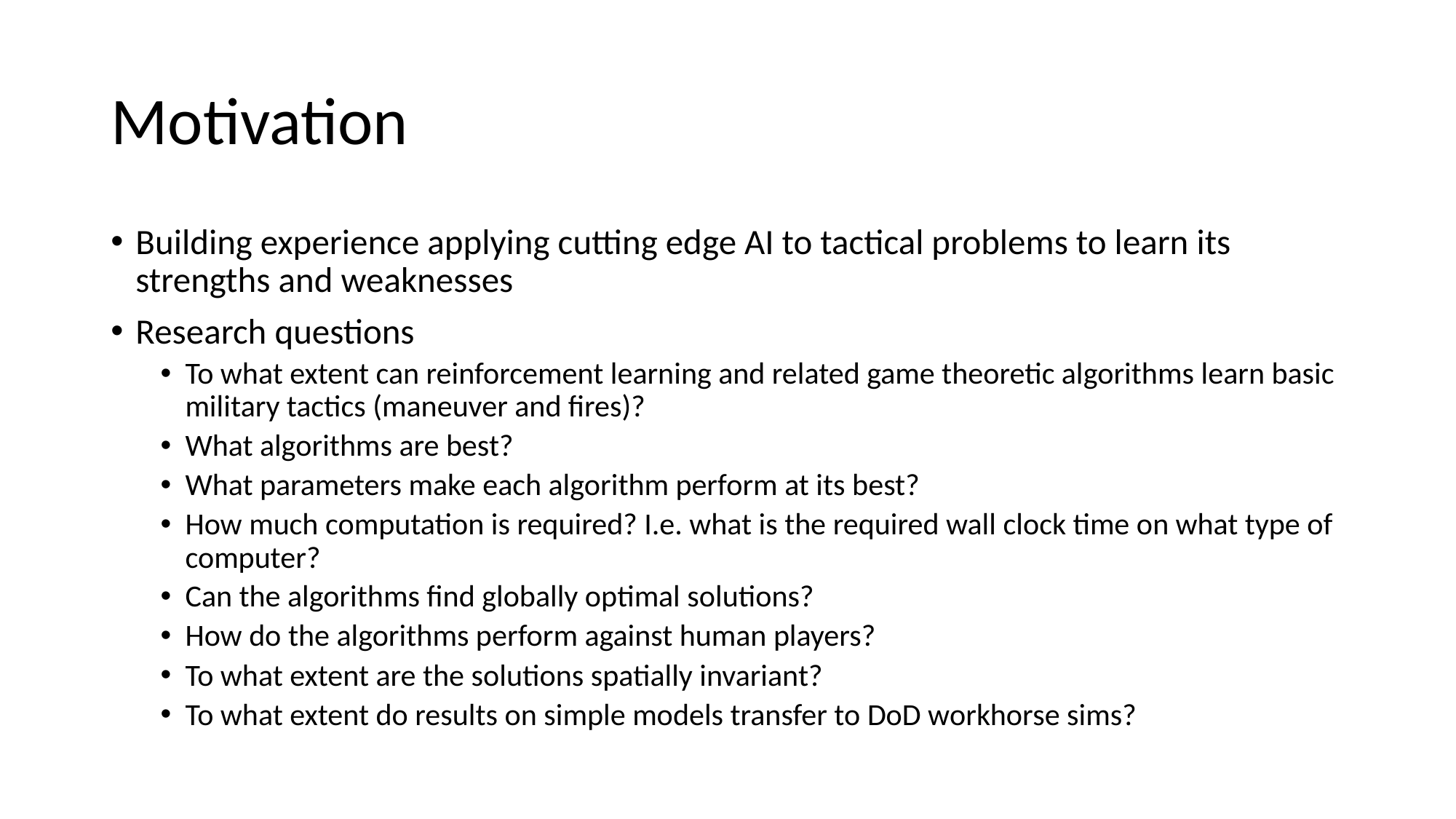

# Motivation
Building experience applying cutting edge AI to tactical problems to learn its strengths and weaknesses
Research questions
To what extent can reinforcement learning and related game theoretic algorithms learn basic military tactics (maneuver and fires)?
What algorithms are best?
What parameters make each algorithm perform at its best?
How much computation is required? I.e. what is the required wall clock time on what type of computer?
Can the algorithms find globally optimal solutions?
How do the algorithms perform against human players?
To what extent are the solutions spatially invariant?
To what extent do results on simple models transfer to DoD workhorse sims?